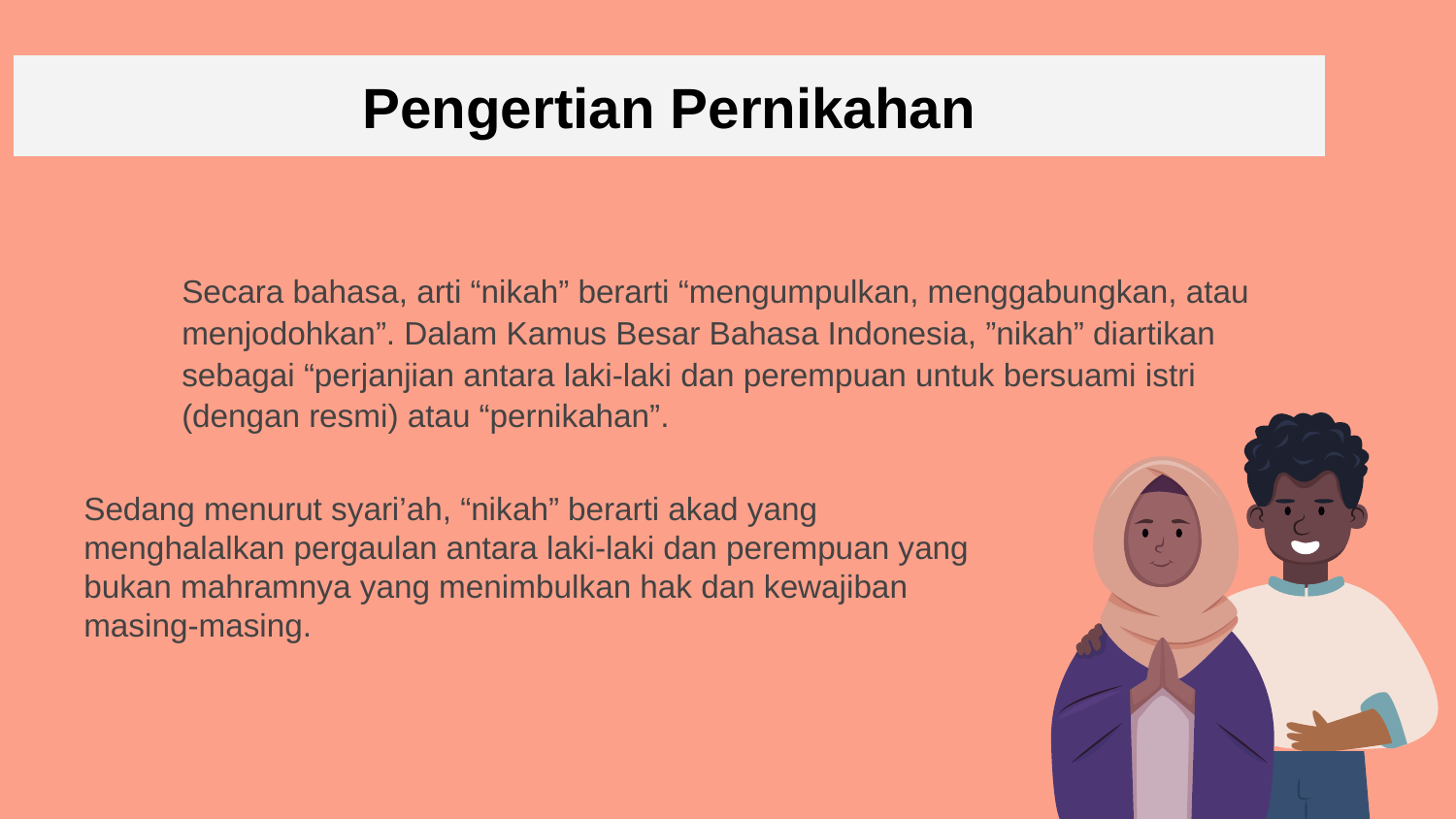

Pengertian Pernikahan
Secara bahasa, arti “nikah” berarti “mengumpulkan, menggabungkan, atau menjodohkan”. Dalam Kamus Besar Bahasa Indonesia, ”nikah” diartikan sebagai “perjanjian antara laki-laki dan perempuan untuk bersuami istri (dengan resmi) atau “pernikahan”.

# Sedang menurut syari’ah, “nikah” berarti akad yang menghalalkan pergaulan antara laki-laki dan perempuan yang bukan mahramnya yang menimbulkan hak dan kewajiban masing-masing.